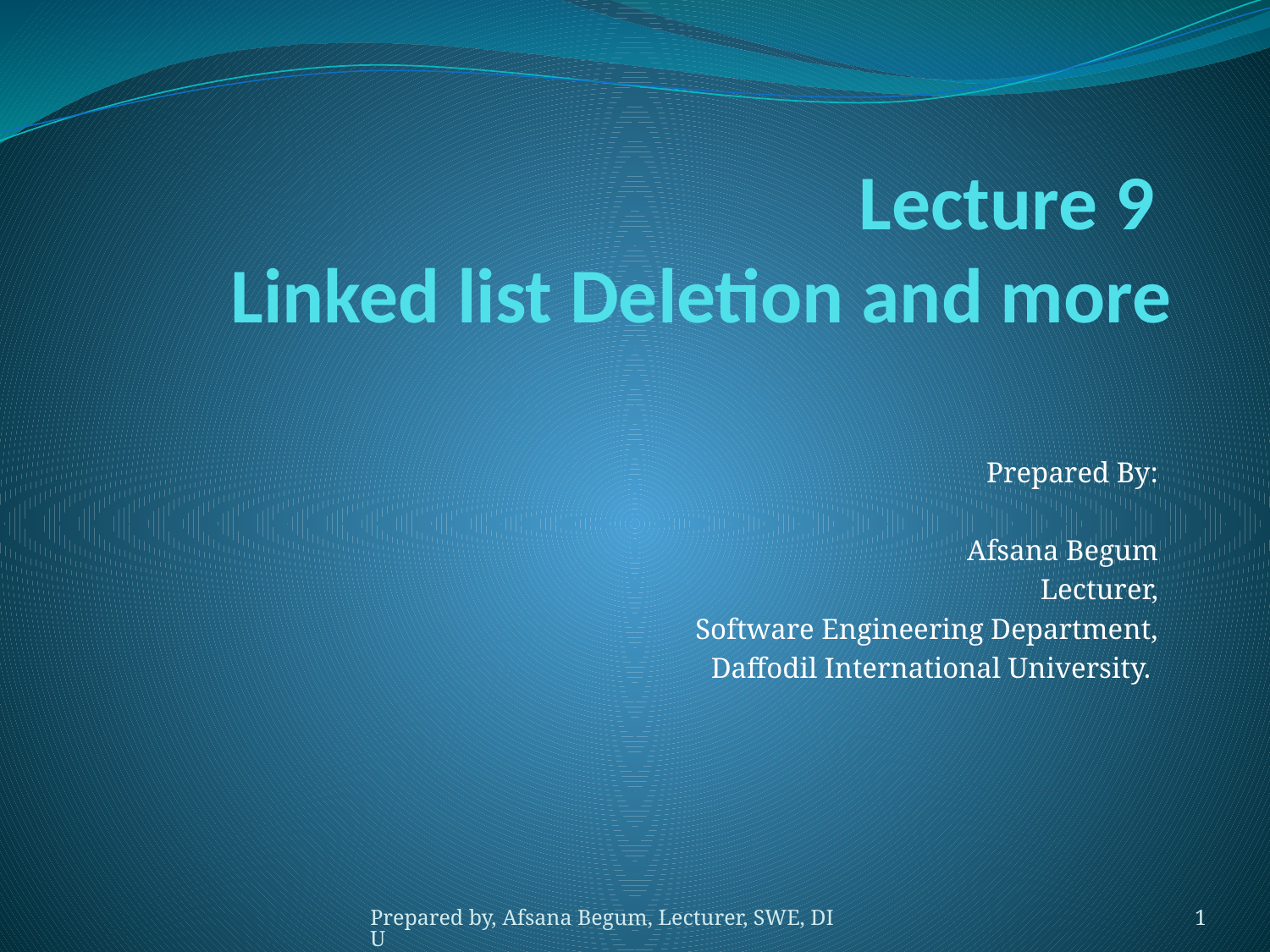

# Lecture 9 Linked list Deletion and more
Prepared By:

Afsana Begum
Lecturer,
Software Engineering Department,
Daffodil International University.

Prepared by, Afsana Begum, Lecturer, SWE, DIU
1